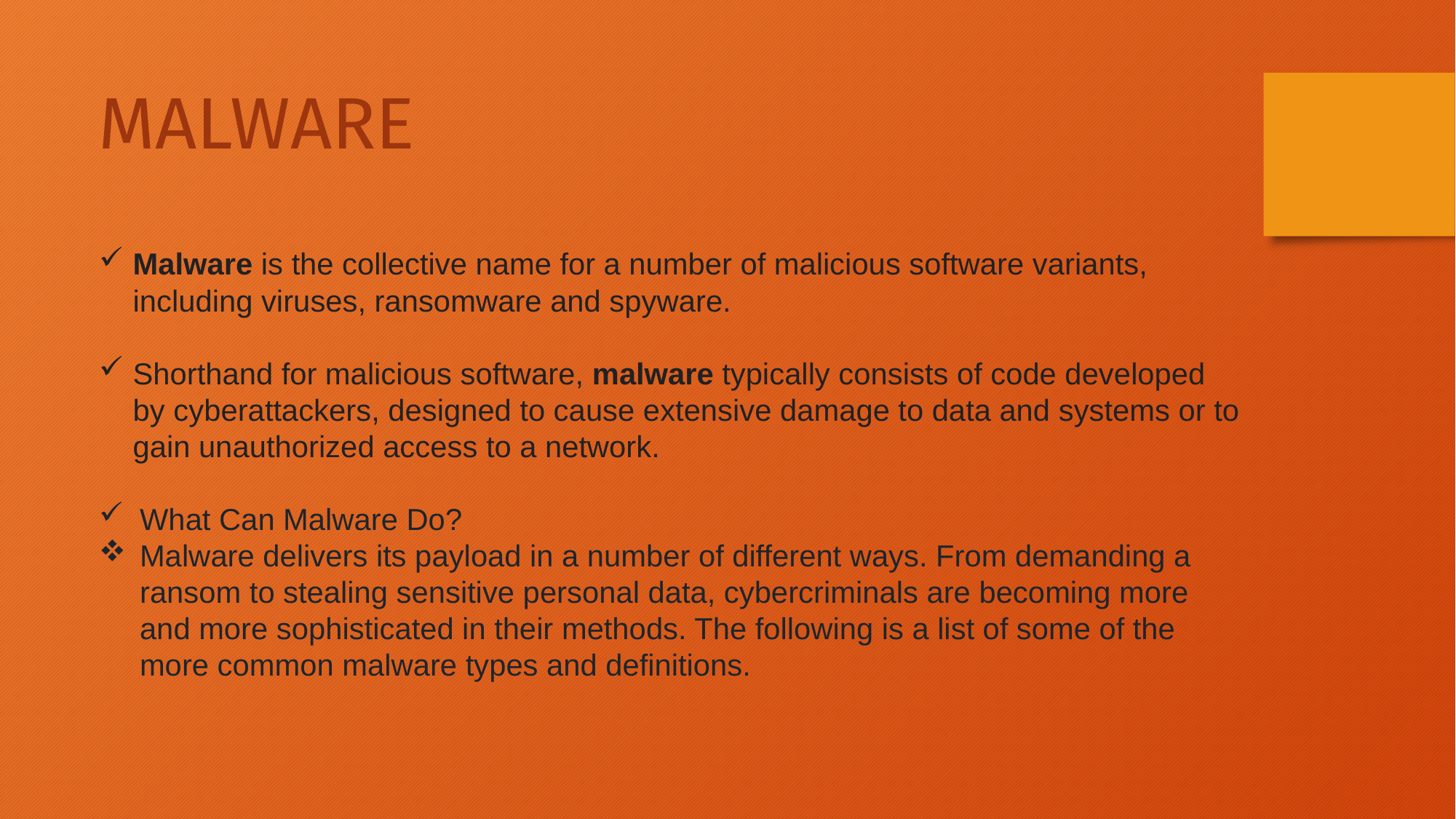

MALWARE
Malware is the collective name for a number of malicious software variants, including viruses, ransomware and spyware.

Shorthand for malicious software, malware typically consists of code developed by cyberattackers, designed to cause extensive damage to data and systems or to gain unauthorized access to a network.

What Can Malware Do?
Malware delivers its payload in a number of different ways. From demanding a ransom to stealing sensitive personal data, cybercriminals are becoming more and more sophisticated in their methods. The following is a list of some of the more common malware types and definitions.